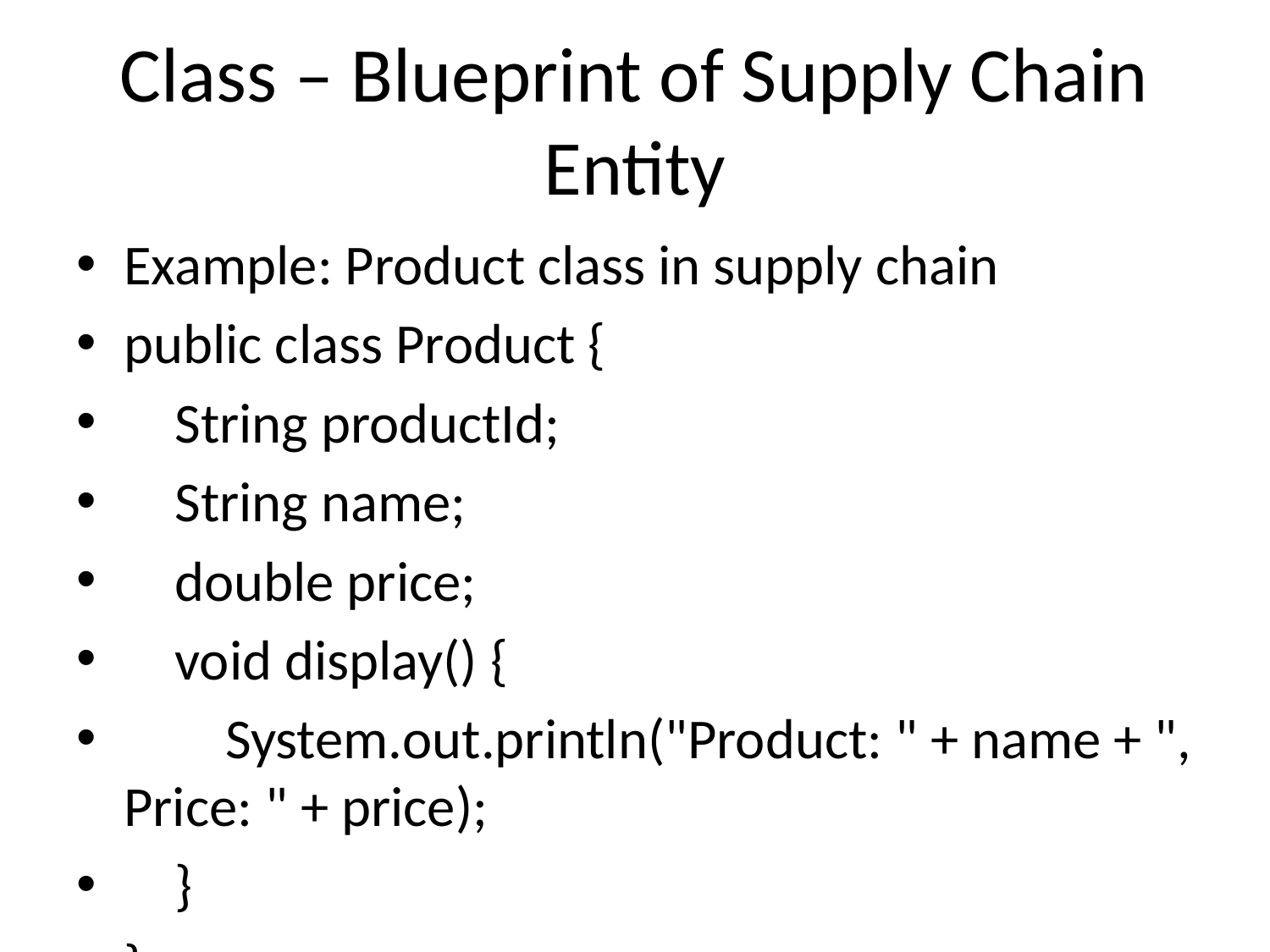

# Class – Blueprint of Supply Chain Entity
Example: Product class in supply chain
public class Product {
    String productId;
    String name;
    double price;
    void display() {
        System.out.println("Product: " + name + ", Price: " + price);
    }
}